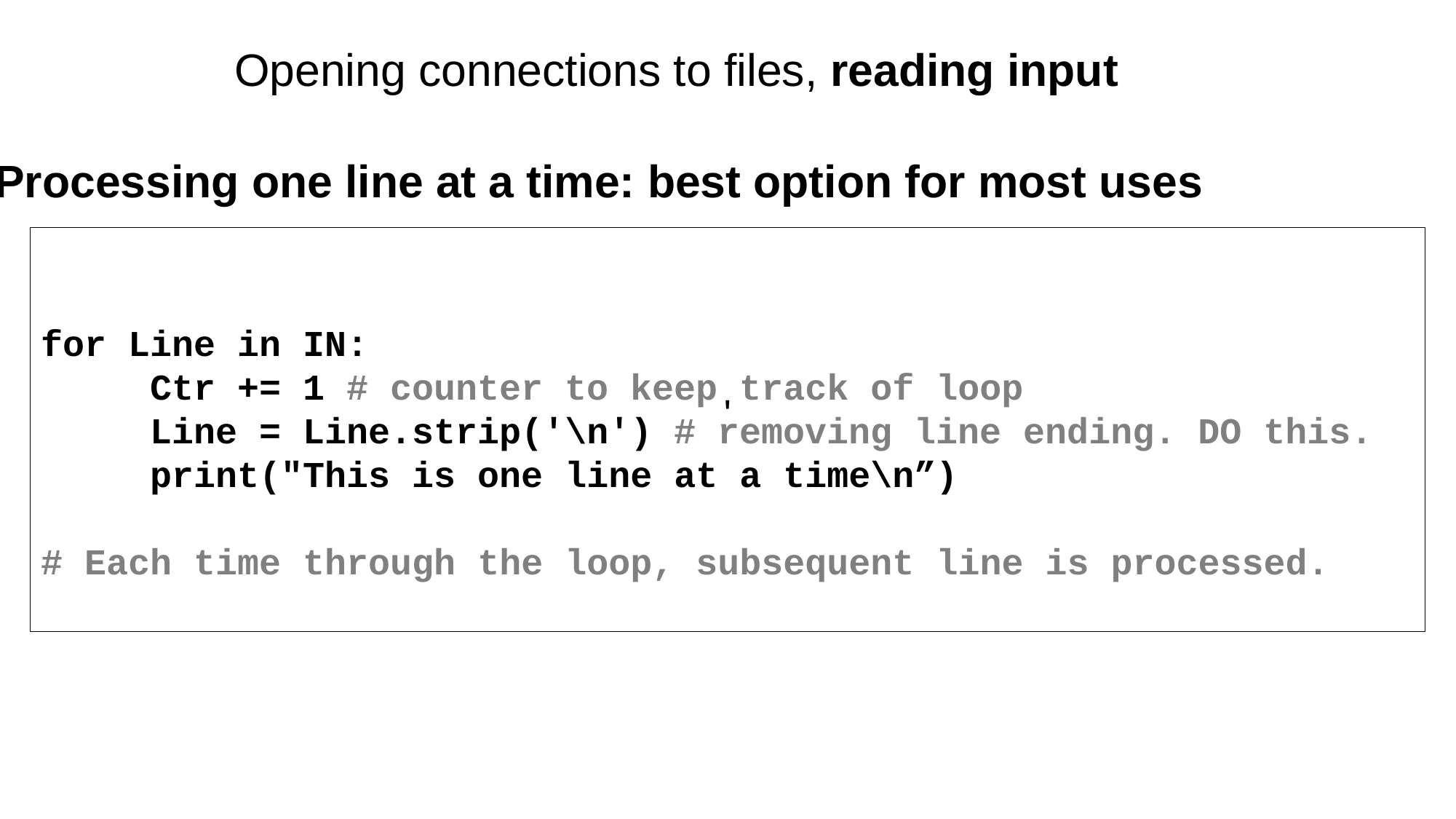

Opening connections to files, reading input
Processing one line at a time: best option for most uses

for Line in IN:
	Ctr += 1 # counter to keep track of loop
	Line = Line.strip('\n') # removing line ending. DO this.
	print("This is one line at a time\n”)

# Each time through the loop, subsequent line is processed.

'